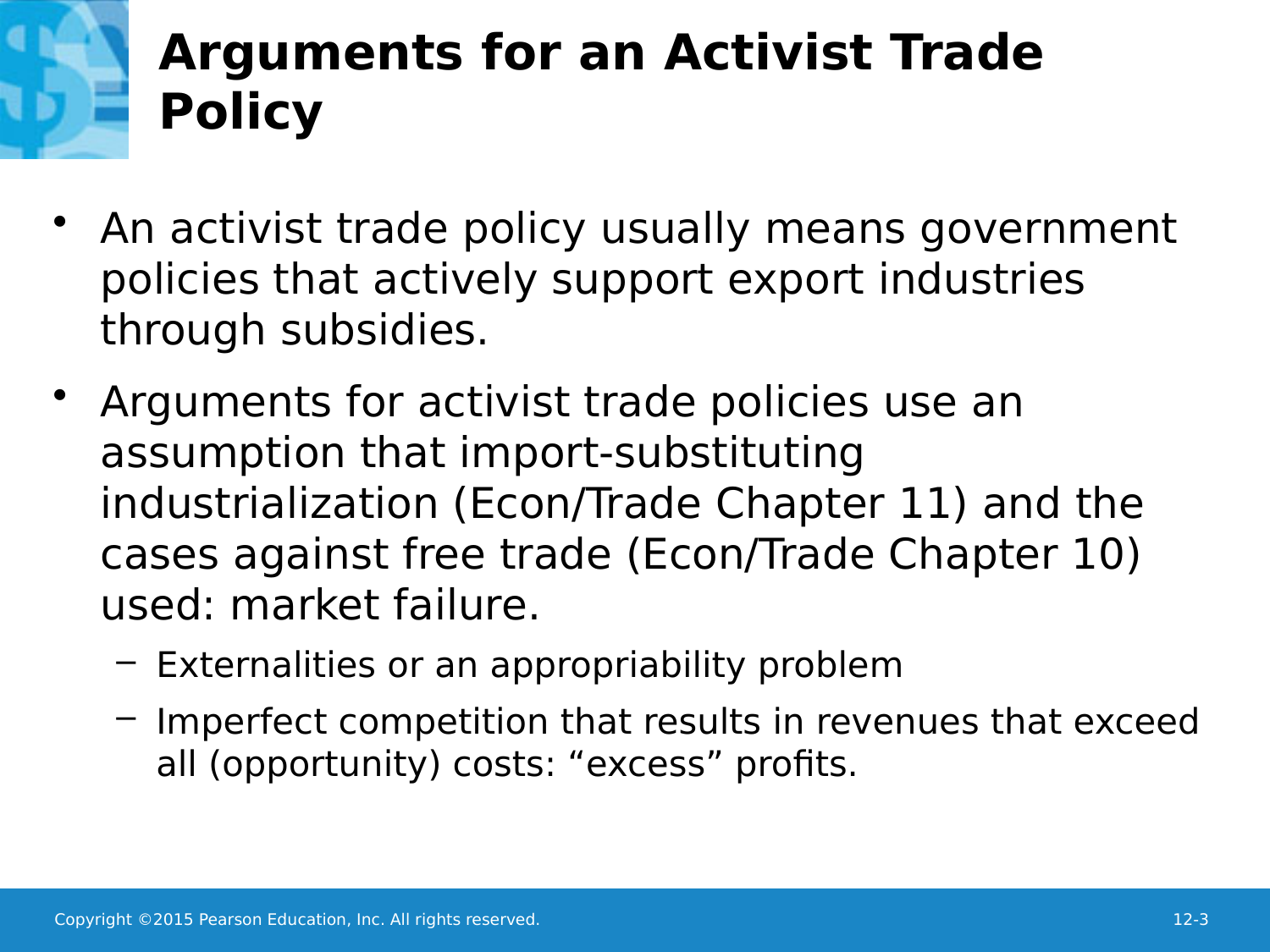

# Arguments for an Activist Trade Policy
An activist trade policy usually means government policies that actively support export industries
through subsidies.
Arguments for activist trade policies use an assumption that import-substituting industrialization (Econ/Trade Chapter 11) and the cases against free trade (Econ/Trade Chapter 10) used: market failure.
Externalities or an appropriability problem
Imperfect competition that results in revenues that exceed all (opportunity) costs: “excess” profits.